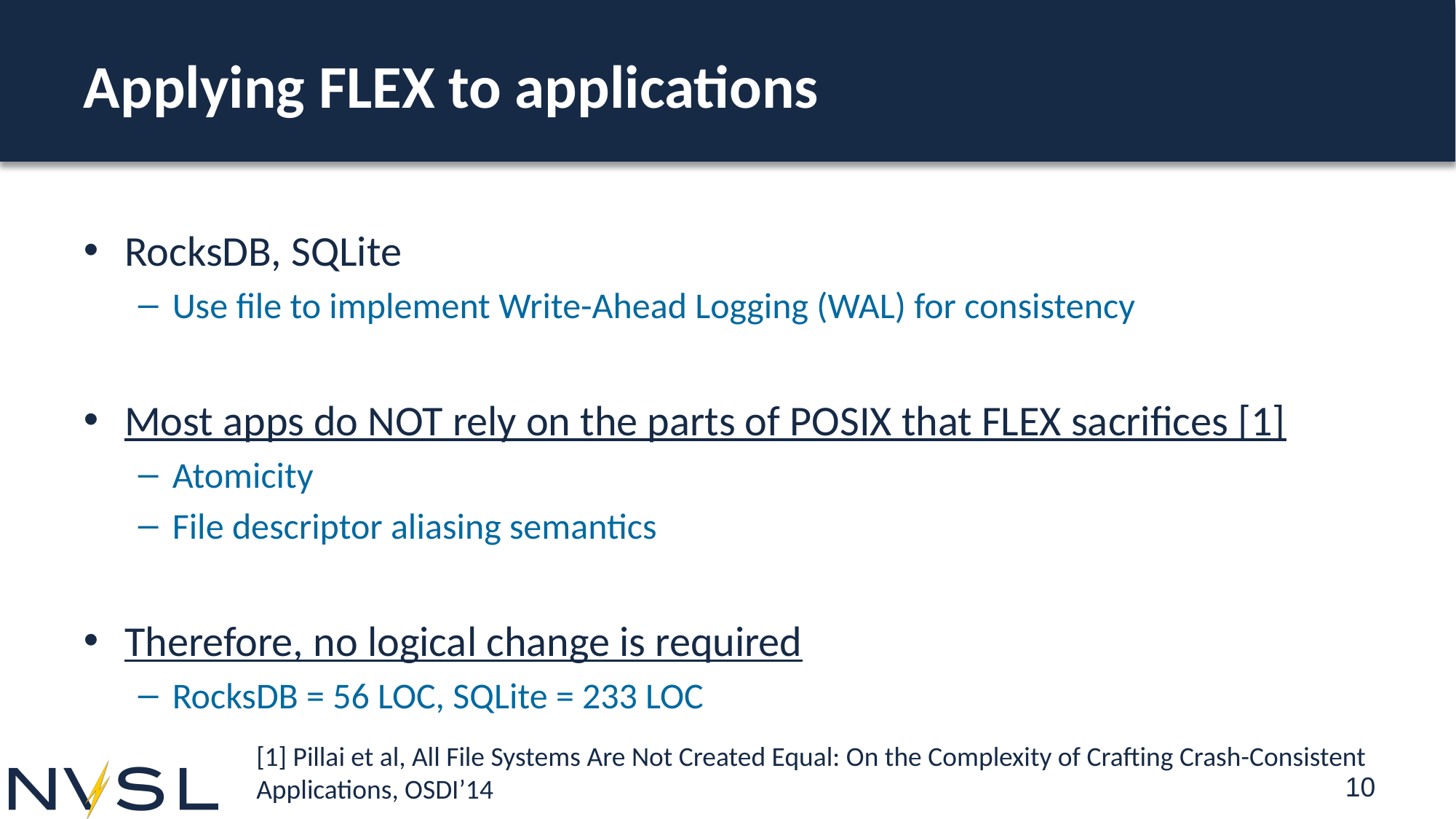

# Applying FLEX to applications
RocksDB, SQLite
Use file to implement Write-Ahead Logging (WAL) for consistency

Most apps do NOT rely on the parts of POSIX that FLEX sacrifices [1]
Atomicity
File descriptor aliasing semantics

Therefore, no logical change is required
RocksDB = 56 LOC, SQLite = 233 LOC

[1] Pillai et al, All File Systems Are Not Created Equal: On the Complexity of Crafting Crash-Consistent Applications, OSDI’14